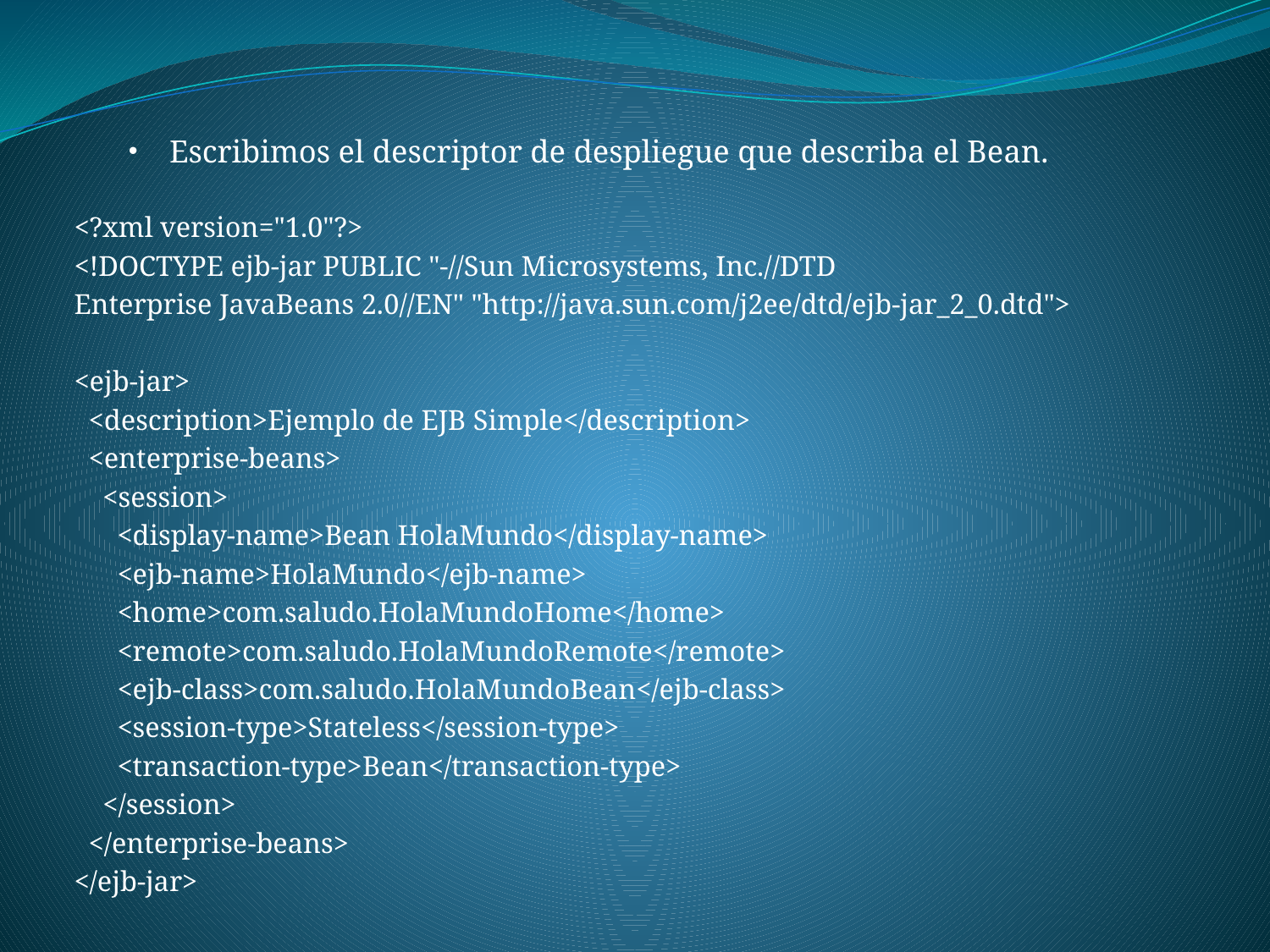

Escribimos el descriptor de despliegue que describa el Bean.

<?xml version="1.0"?>
<!DOCTYPE ejb-jar PUBLIC "-//Sun Microsystems, Inc.//DTD
Enterprise JavaBeans 2.0//EN" "http://java.sun.com/j2ee/dtd/ejb-jar_2_0.dtd">

<ejb-jar>
  <description>Ejemplo de EJB Simple</description>
  <enterprise-beans>
    <session>
      <display-name>Bean HolaMundo</display-name>
      <ejb-name>HolaMundo</ejb-name>
      <home>com.saludo.HolaMundoHome</home>
      <remote>com.saludo.HolaMundoRemote</remote>
      <ejb-class>com.saludo.HolaMundoBean</ejb-class>
      <session-type>Stateless</session-type>
      <transaction-type>Bean</transaction-type>
    </session>
  </enterprise-beans>
</ejb-jar>